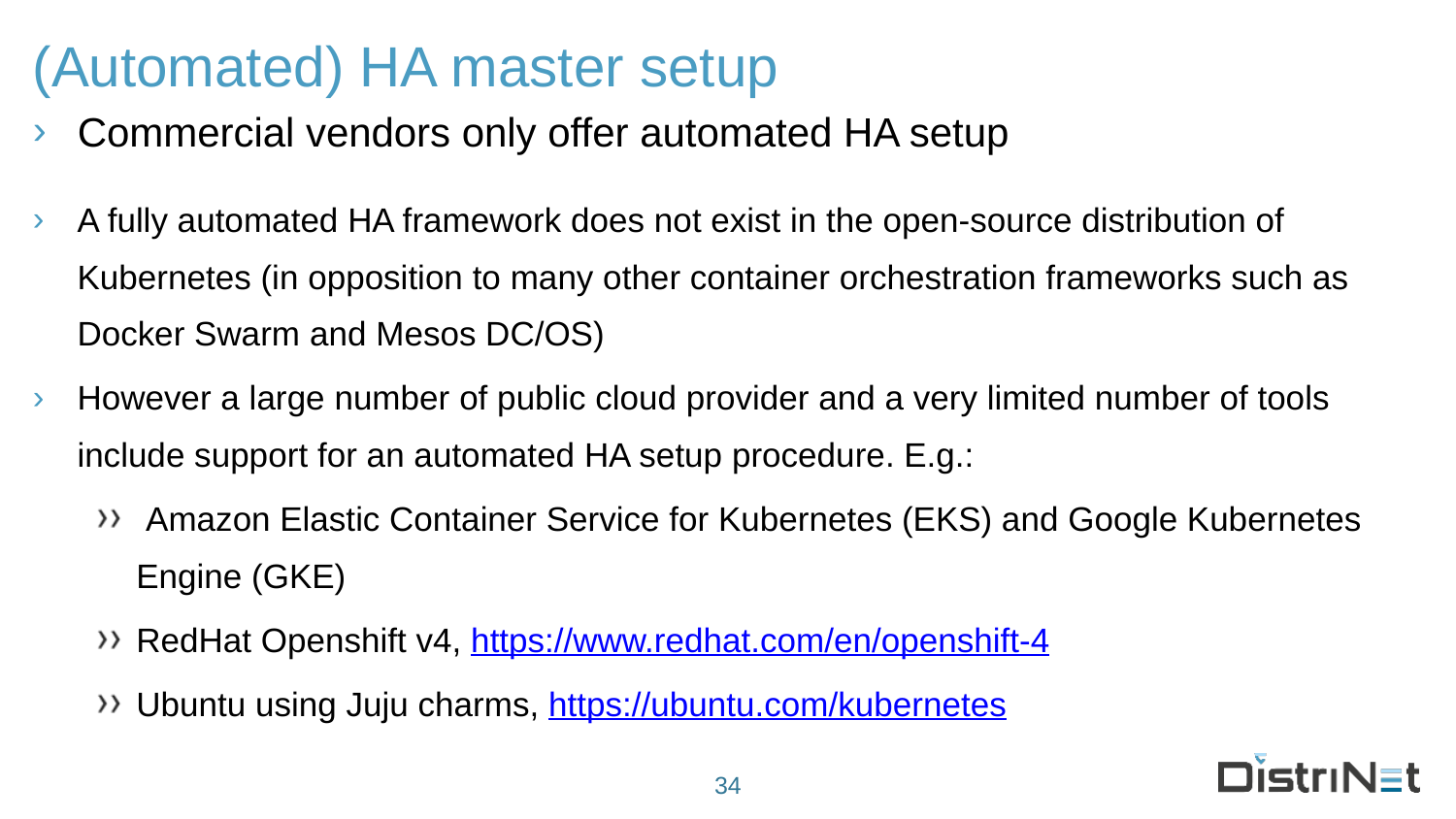

# (Automated) HA master setup
Commercial vendors only offer automated HA setup
A fully automated HA framework does not exist in the open-source distribution of Kubernetes (in opposition to many other container orchestration frameworks such as Docker Swarm and Mesos DC/OS)
However a large number of public cloud provider and a very limited number of tools include support for an automated HA setup procedure. E.g.:
 Amazon Elastic Container Service for Kubernetes (EKS) and Google Kubernetes Engine (GKE)
RedHat Openshift v4, https://www.redhat.com/en/openshift-4
Ubuntu using Juju charms, https://ubuntu.com/kubernetes

34